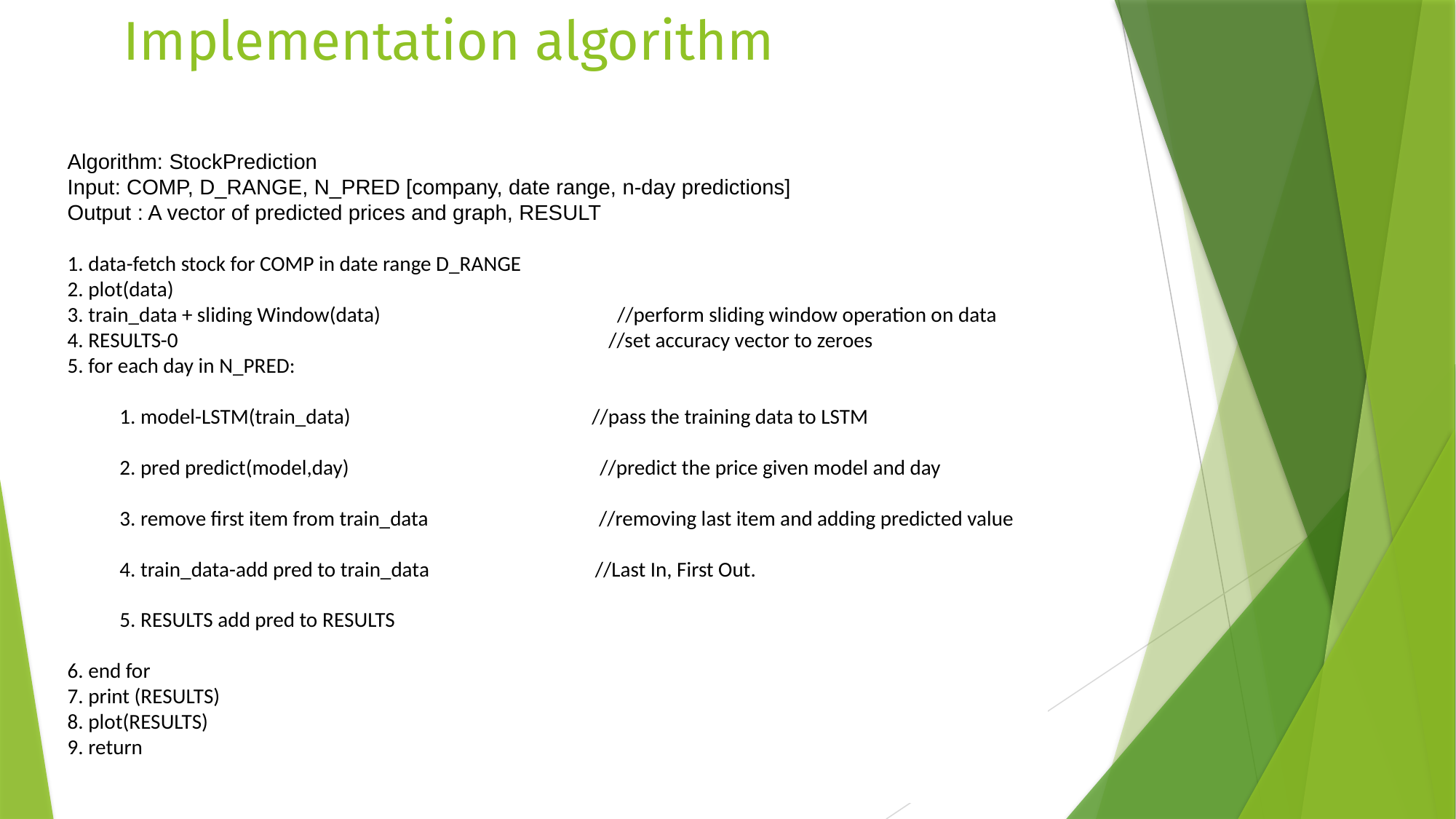

# Implementation algorithm

Algorithm: StockPrediction
Input: COMP, D_RANGE, N_PRED [company, date range, n-day predictions]
Output : A vector of predicted prices and graph, RESULT

1. data-fetch stock for COMP in date range D_RANGE
2. plot(data)
3. train_data + sliding Window(data)                                                  //perform sliding window operation on data
4. RESULTS-0                                                                                           //set accuracy vector to zeroes
5. for each day in N_PRED:

           1. model-LSTM(train_data)                                                   //pass the training data to LSTM

           2. pred predict(model,day)                                                     //predict the price given model and day

           3. remove first item from train_data                                    //removing last item and adding predicted value

           4. train_data-add pred to train_data                                   //Last In, First Out.

           5. RESULTS add pred to RESULTS

6. end for
7. print (RESULTS)
8. plot(RESULTS)
9. return